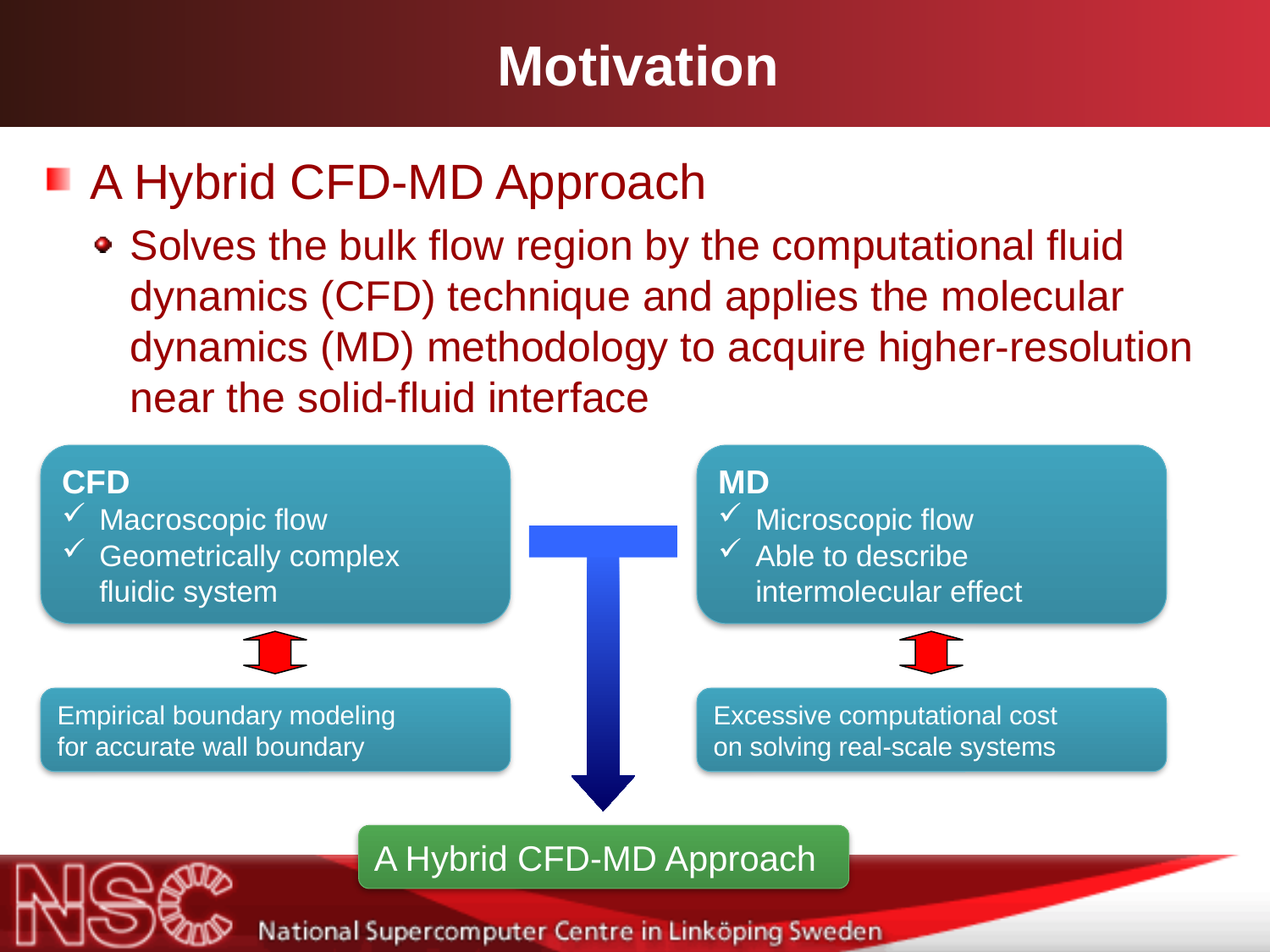

# Motivation
A Hybrid CFD-MD Approach
Solves the bulk flow region by the computational fluid dynamics (CFD) technique and applies the molecular dynamics (MD) methodology to acquire higher-resolution near the solid-fluid interface

CFD
Macroscopic flow
Geometrically complex
fluidic system
MD
Microscopic flow
Able to describe
intermolecular effect

Empirical boundary modeling
for accurate wall boundary
Excessive computational cost
on solving real-scale systems
A Hybrid CFD-MD Approach